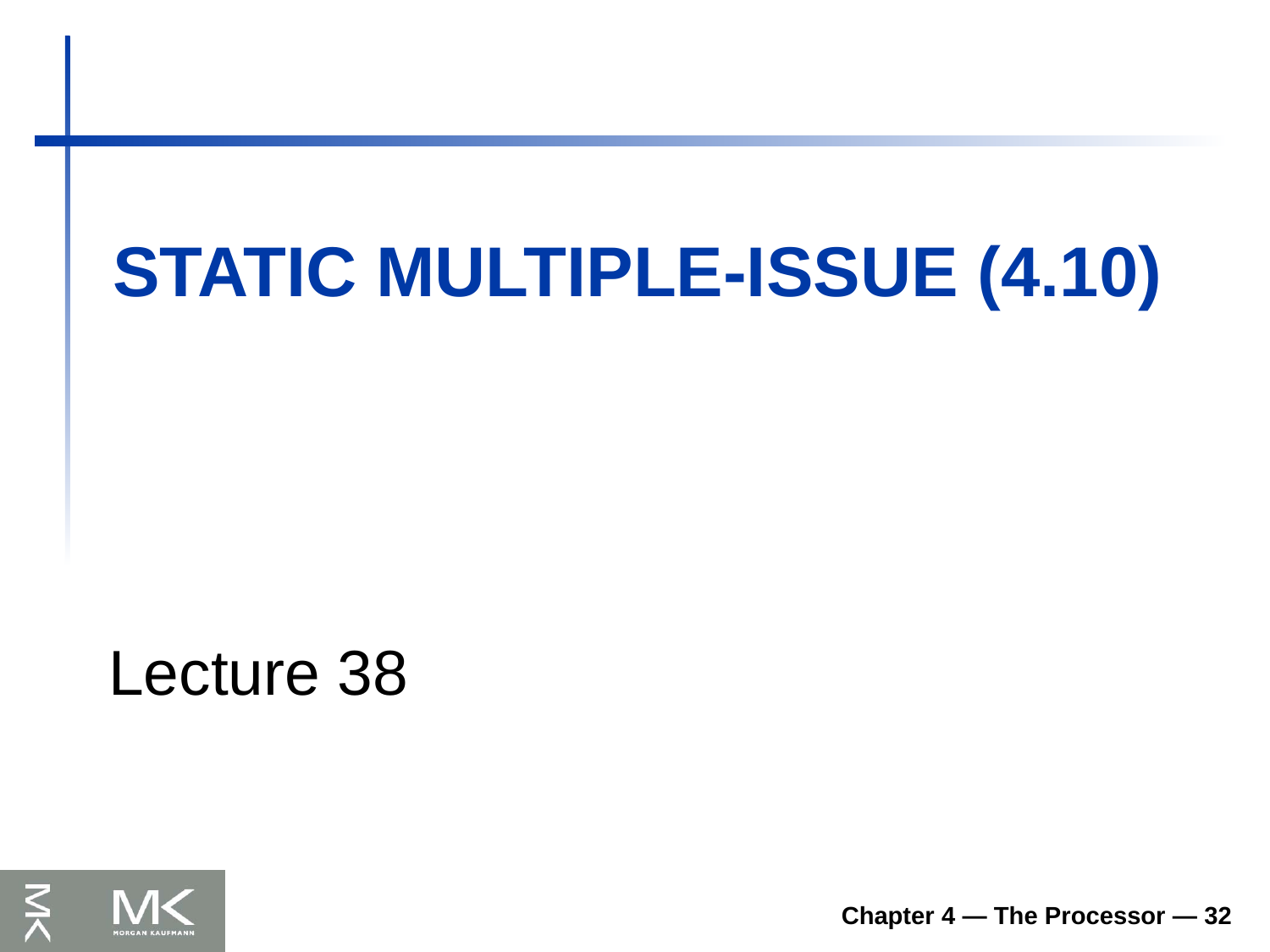

# Static Multiple-Issue (4.10)
Lecture 38
Chapter 4 — The Processor — 32